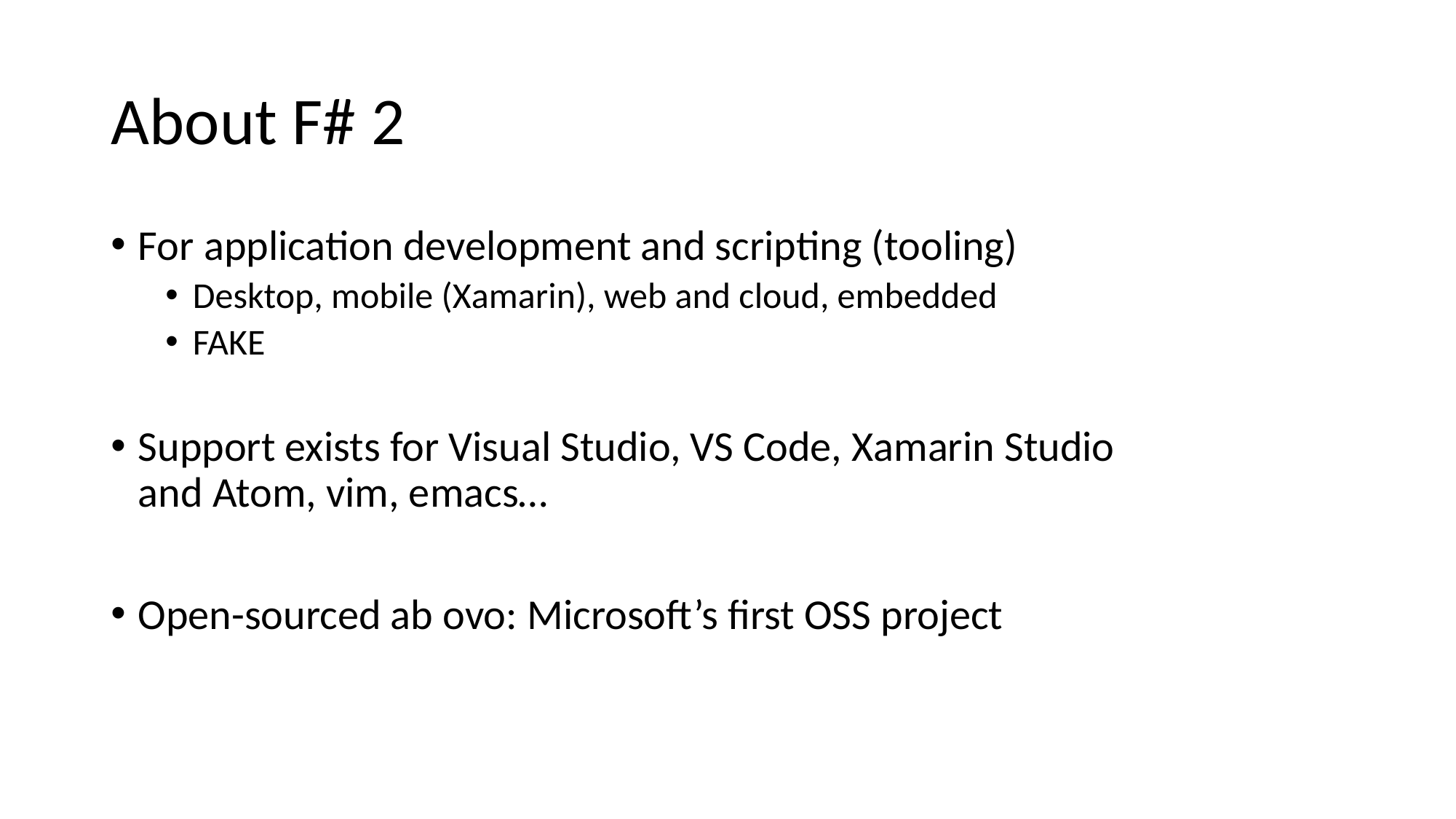

# About F# 2
For application development and scripting (tooling)
Desktop, mobile (Xamarin), web and cloud, embedded
FAKE

Support exists for Visual Studio, VS Code, Xamarin Studio
and Atom, vim, emacs…

Open-sourced ab ovo: Microsoft’s first OSS project